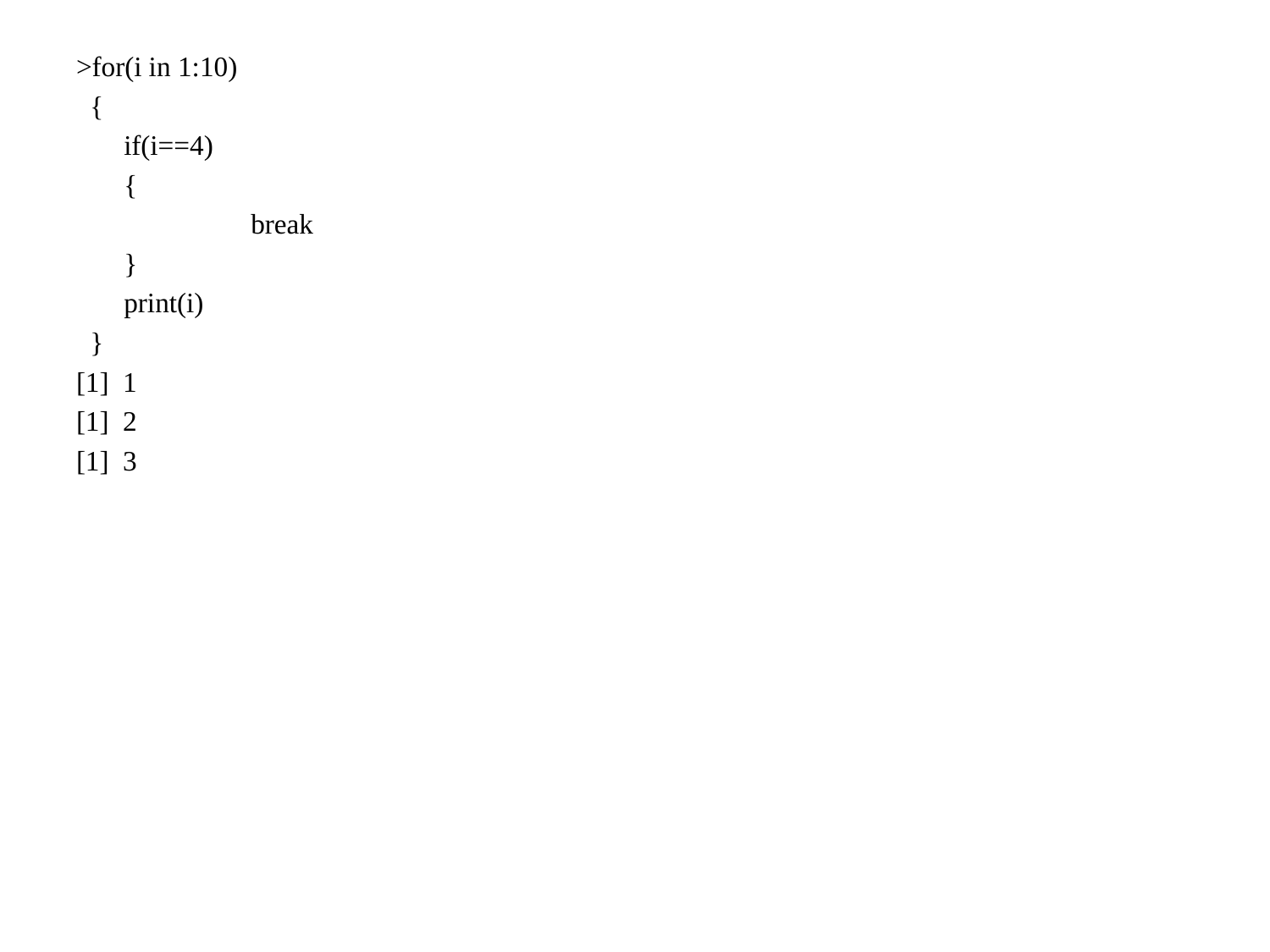

>for(i in 1:10)
  {
  	if(i==4)
	{
		break
	}
	print(i)
  }
[1]  1
[1]  2
[1]  3